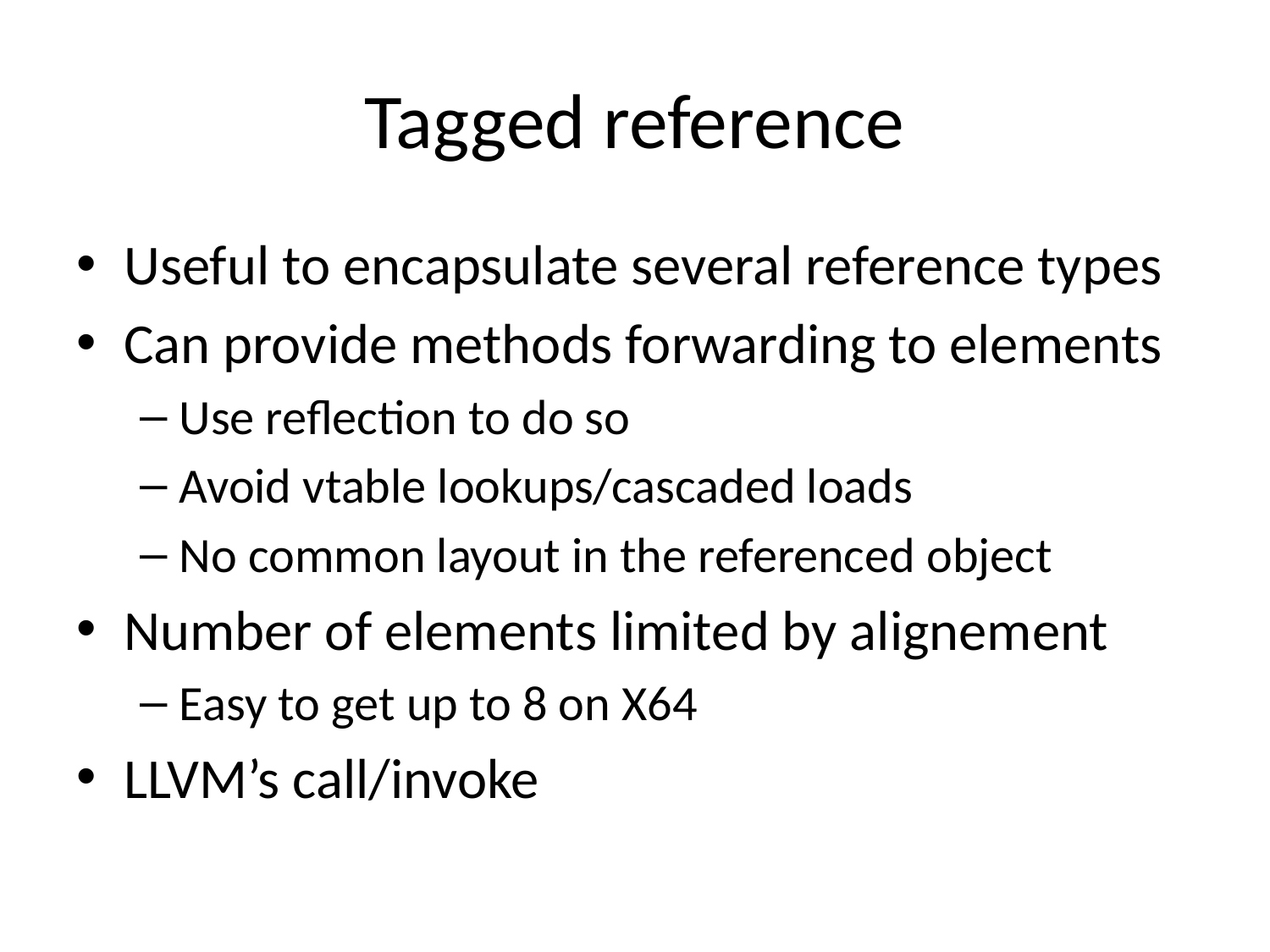

# Tagged reference
Useful to encapsulate several reference types
Can provide methods forwarding to elements
Use reflection to do so
Avoid vtable lookups/cascaded loads
No common layout in the referenced object
Number of elements limited by alignement
Easy to get up to 8 on X64
LLVM’s call/invoke